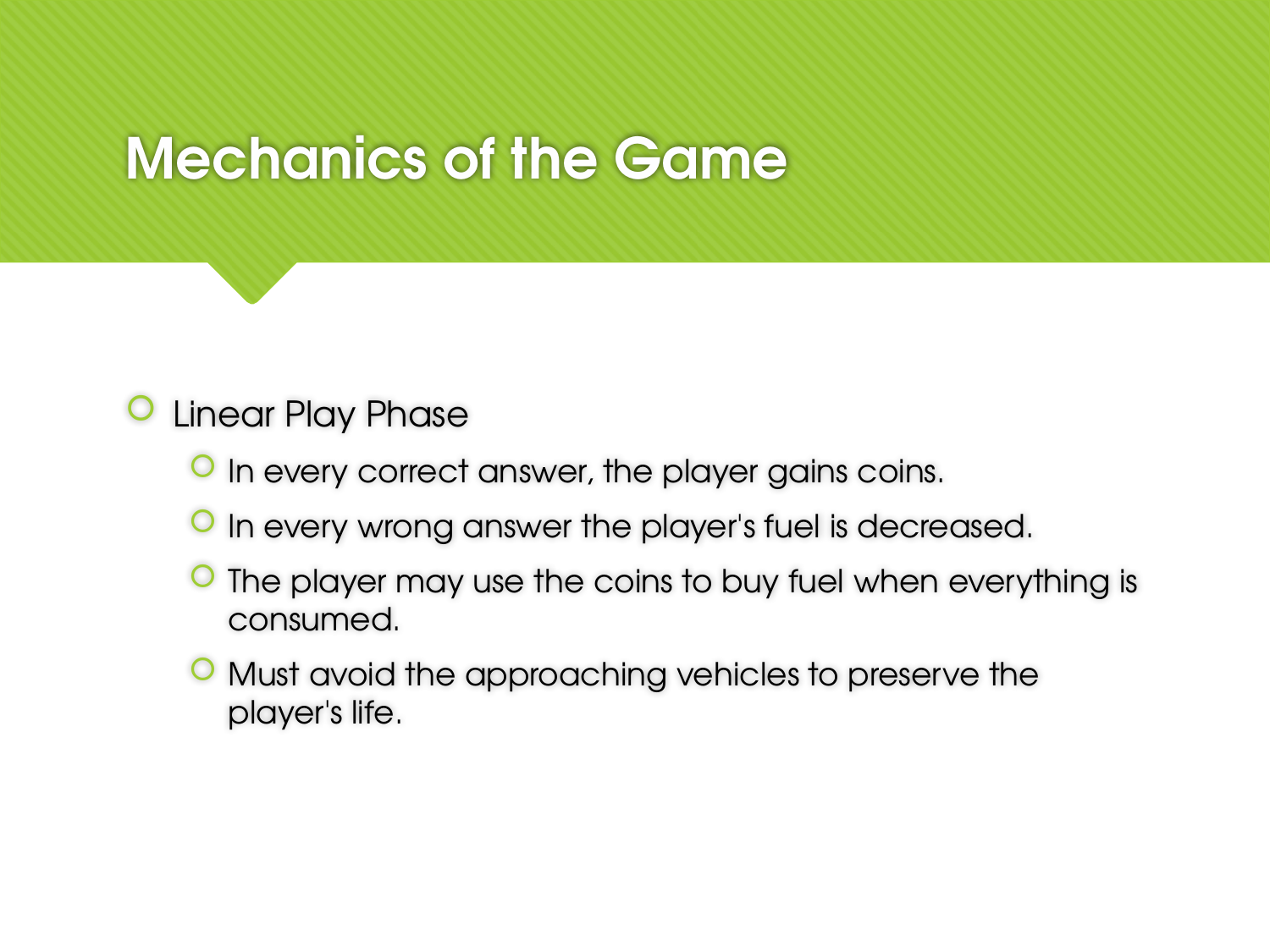

# Mechanics of the Game
Linear Play Phase
In every correct answer, the player gains coins.
In every wrong answer the player's fuel is decreased.
The player may use the coins to buy fuel when everything is consumed.
Must avoid the approaching vehicles to preserve the player's life.